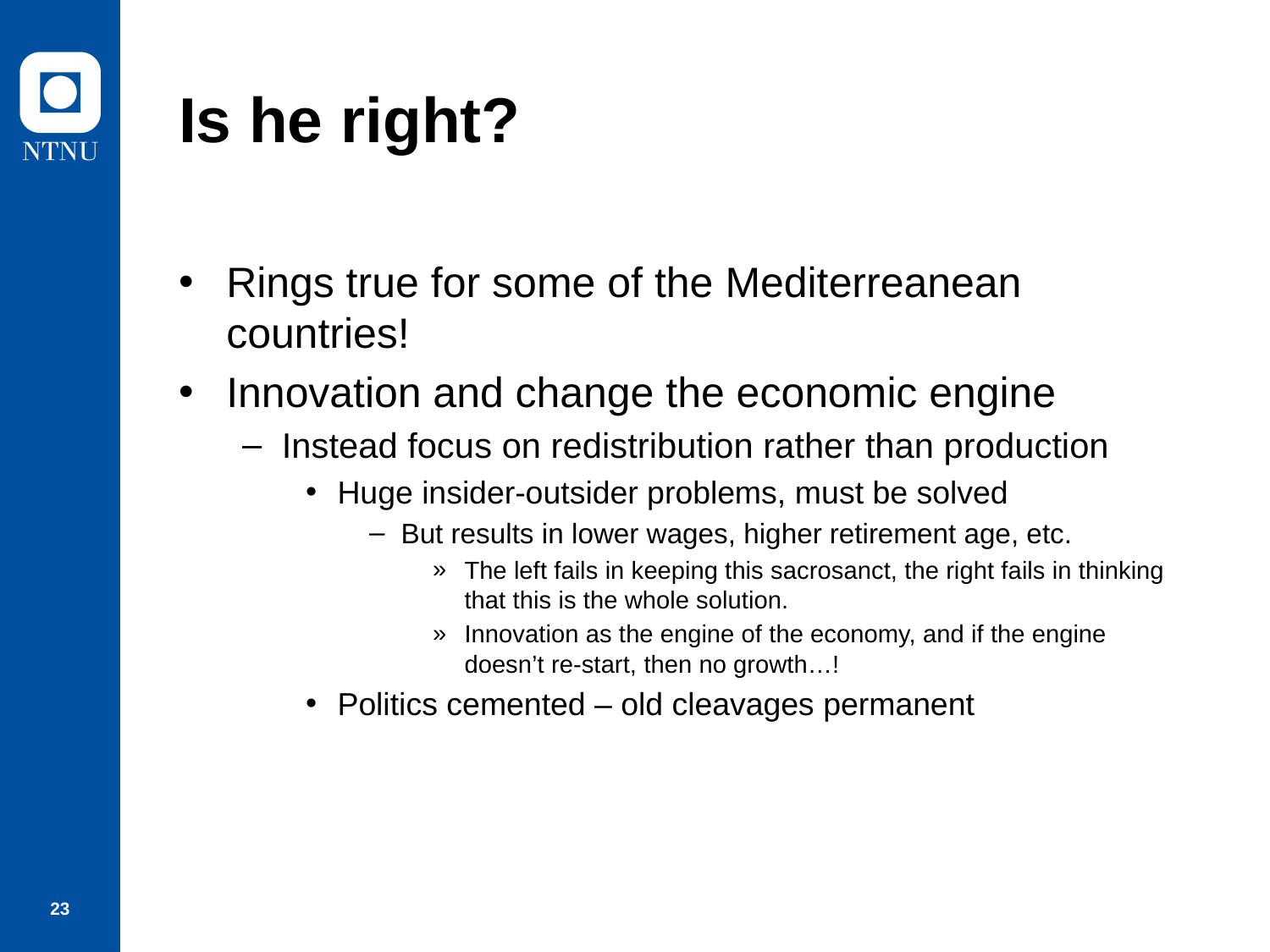

# Is he right?
Rings true for some of the Mediterreanean countries!
Innovation and change the economic engine
Instead focus on redistribution rather than production
Huge insider-outsider problems, must be solved
But results in lower wages, higher retirement age, etc.
The left fails in keeping this sacrosanct, the right fails in thinking that this is the whole solution.
Innovation as the engine of the economy, and if the engine doesn’t re-start, then no growth…!
Politics cemented – old cleavages permanent